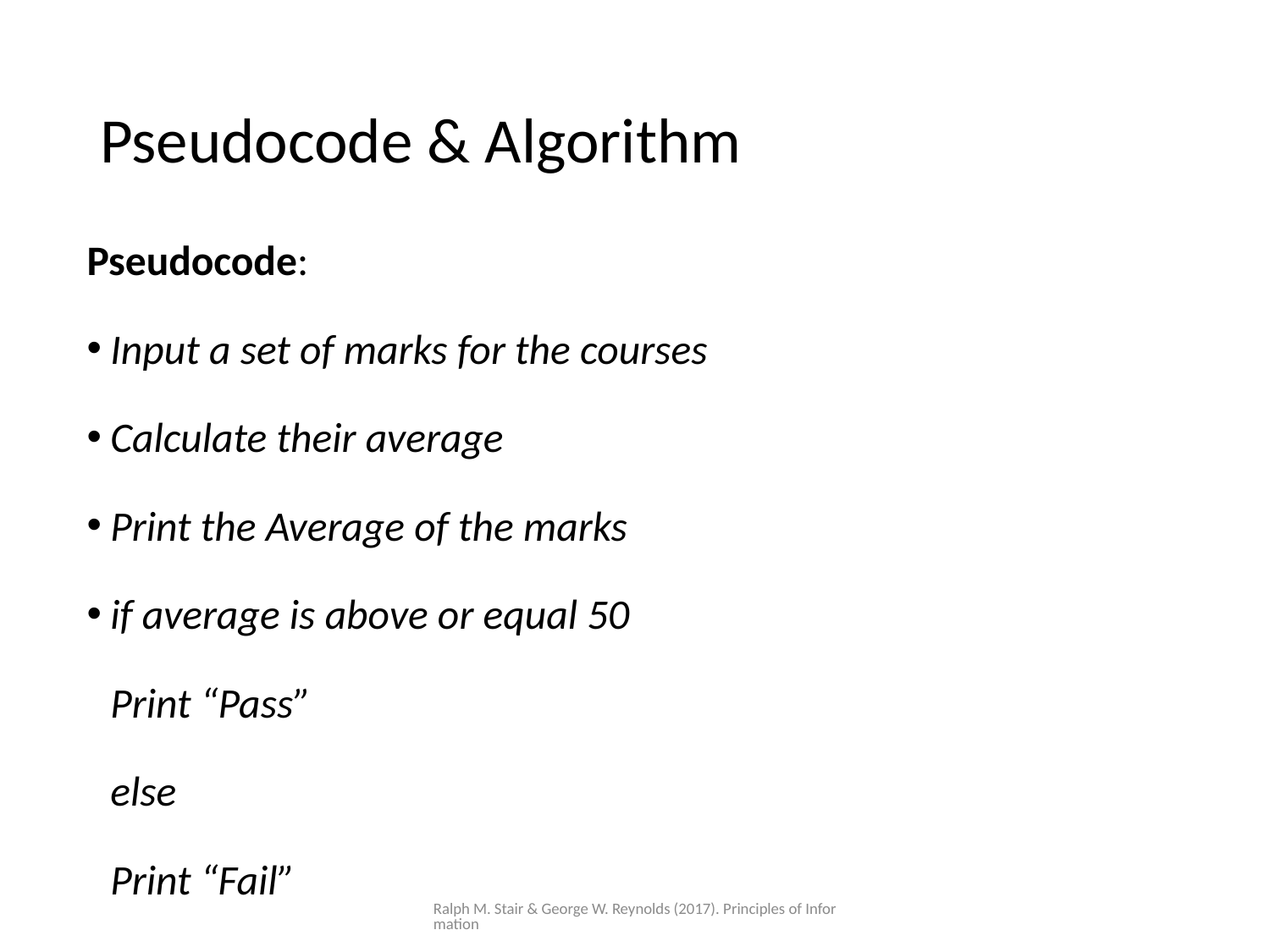

# Pseudocode & Algorithm
Pseudocode:
Input a set of marks for the courses
Calculate their average
Print the Average of the marks
if average is above or equal 50
		Print “Pass”
	else
		Print “Fail”

Ralph M. Stair & George W. Reynolds (2017). Principles of Information